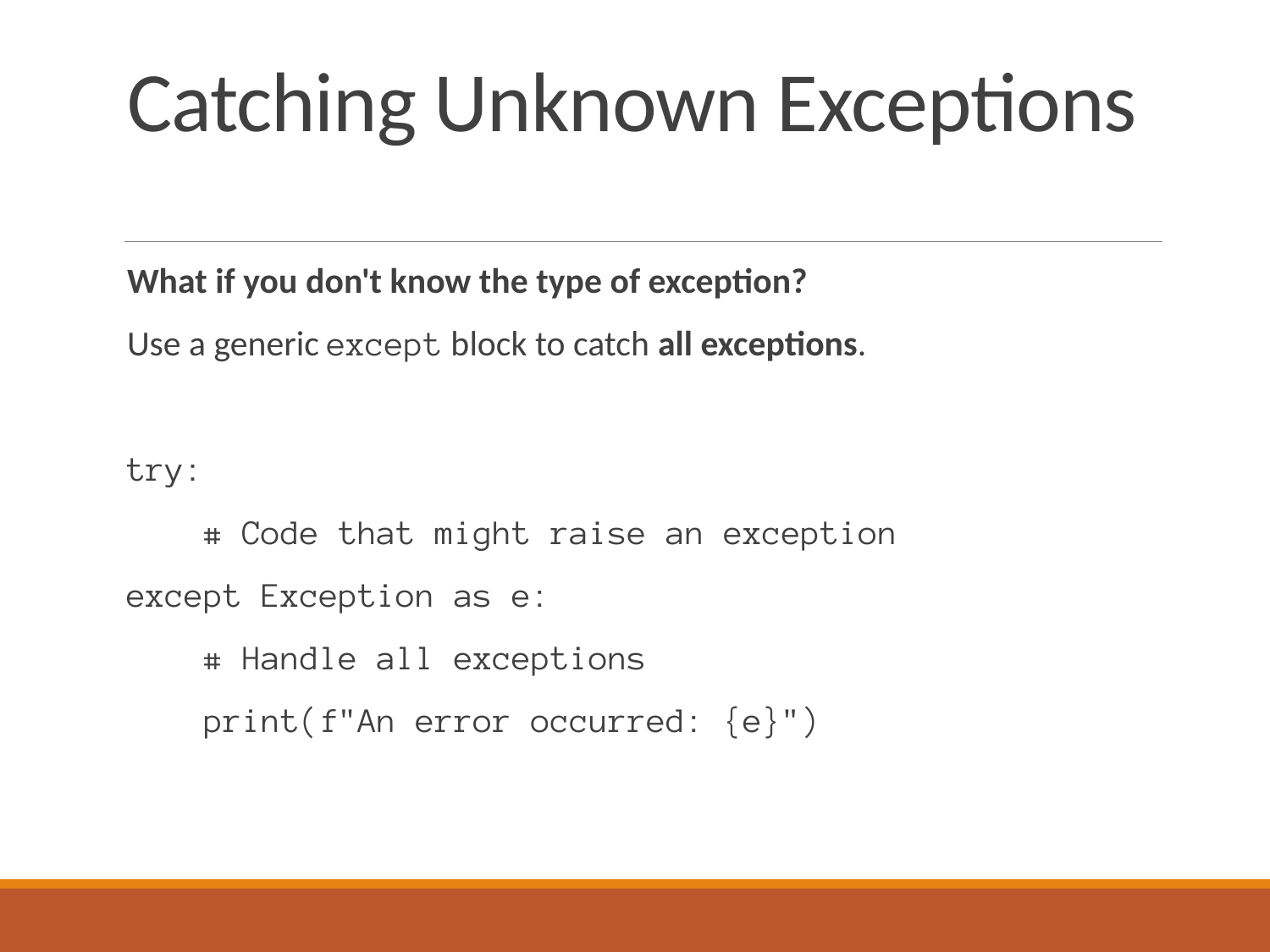

# Catching Unknown Exceptions

What if you don't know the type of exception?
Use a generic except block to catch all exceptions.

try:
    # Code that might raise an exception
except Exception as e:
    # Handle all exceptions
    print(f"An error occurred: {e}")